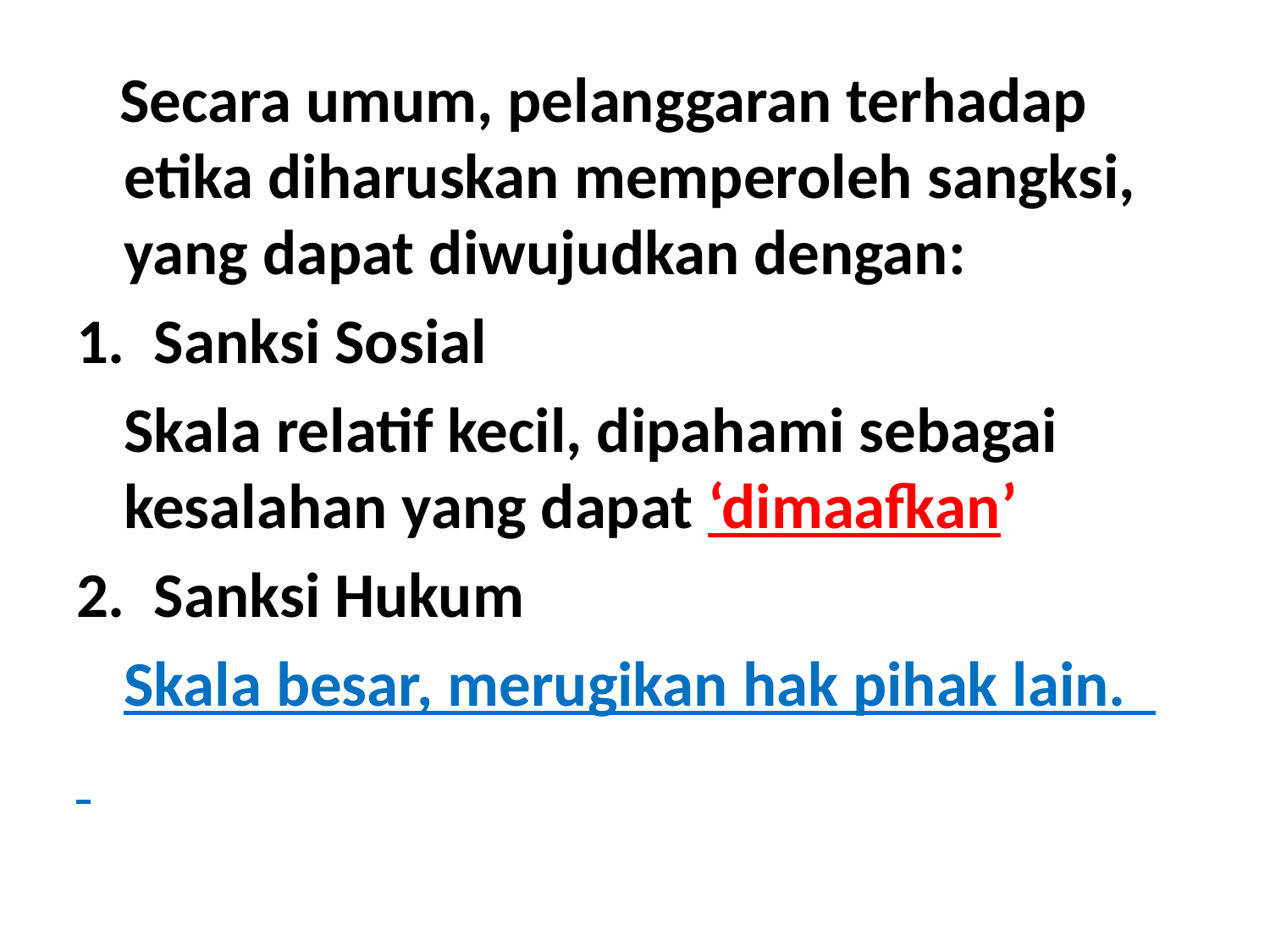

Secara umum, pelanggaran terhadap etika diharuskan memperoleh sangksi, yang dapat diwujudkan dengan:
1.  Sanksi Sosial
 	Skala relatif kecil, dipahami sebagai kesalahan yang dapat ‘dimaafkan’
2.  Sanksi Hukum
 	Skala besar, merugikan hak pihak lain.